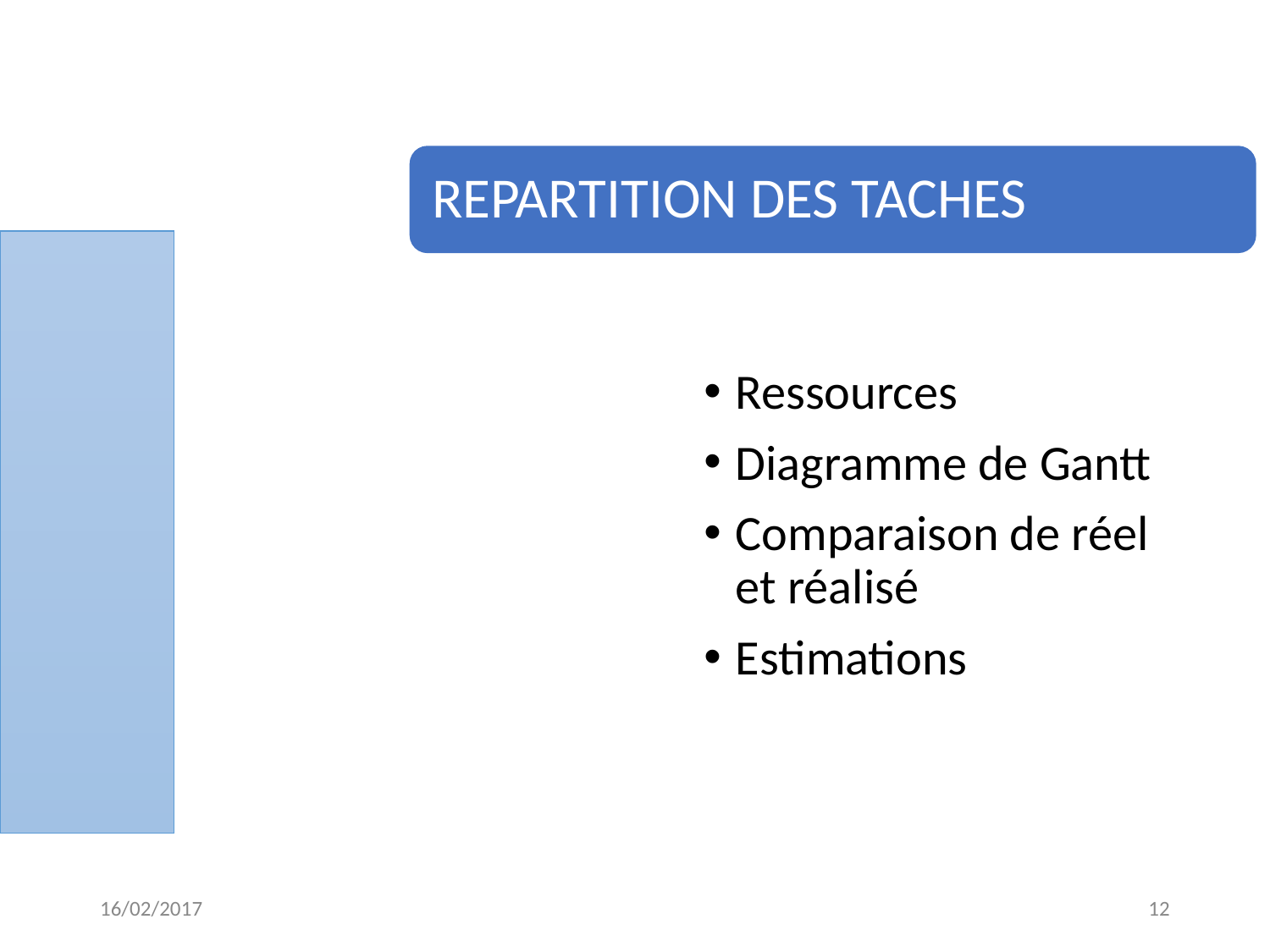

REPARTITION DES TACHES

Ressources
Diagramme de Gantt
Comparaison de réel et réalisé
Estimations

16/02/2017
12